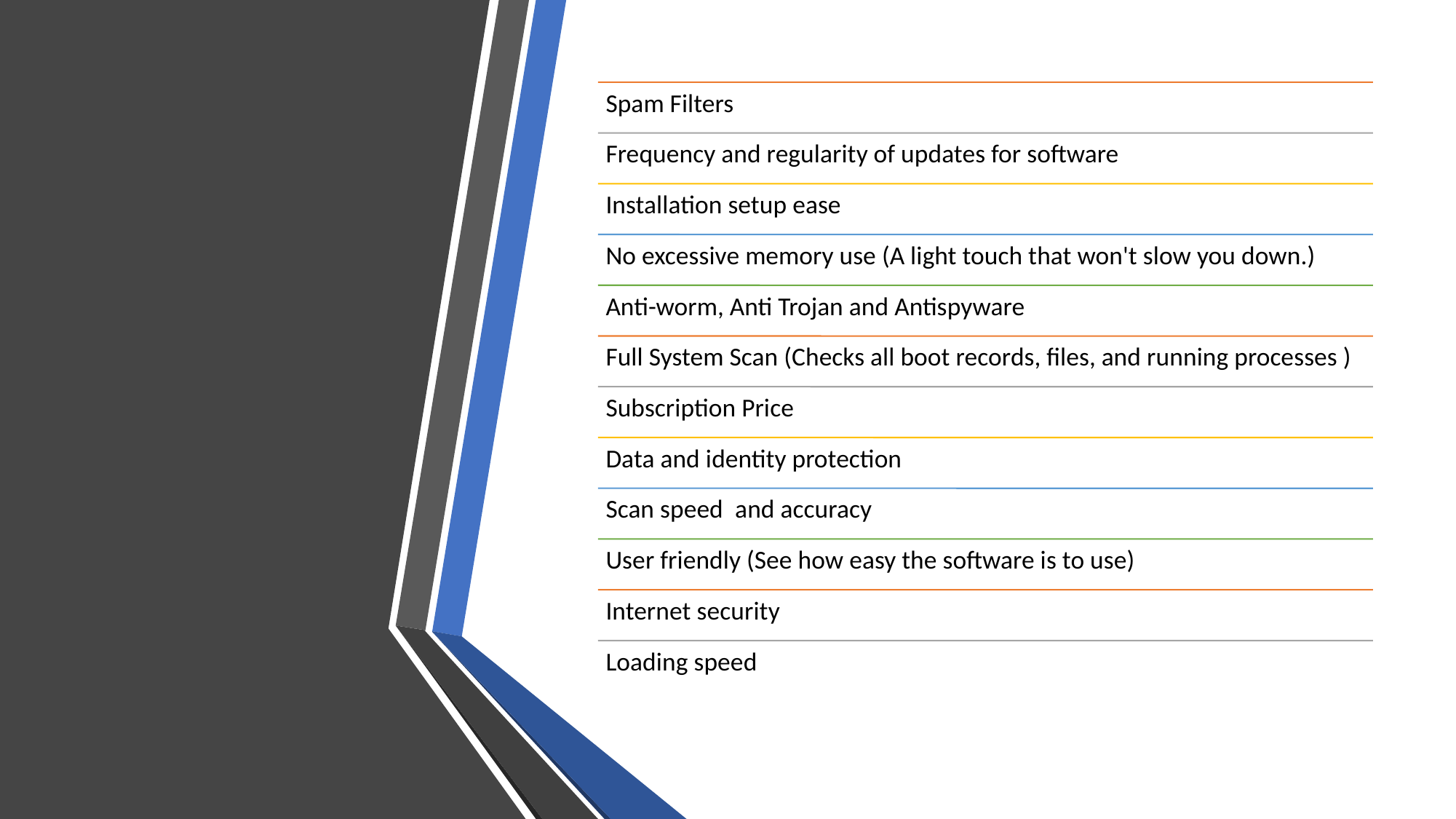

Spam Filters
Frequency and regularity of updates for software
Installation setup ease
No excessive memory use (A light touch that won't slow you down.)
Anti-worm, Anti Trojan and Antispyware
Full System Scan (Checks all boot records, files, and running processes )
Subscription Price
Data and identity protection
Scan speed  and accuracy
User friendly (See how easy the software is to use)
Internet security
Loading speed